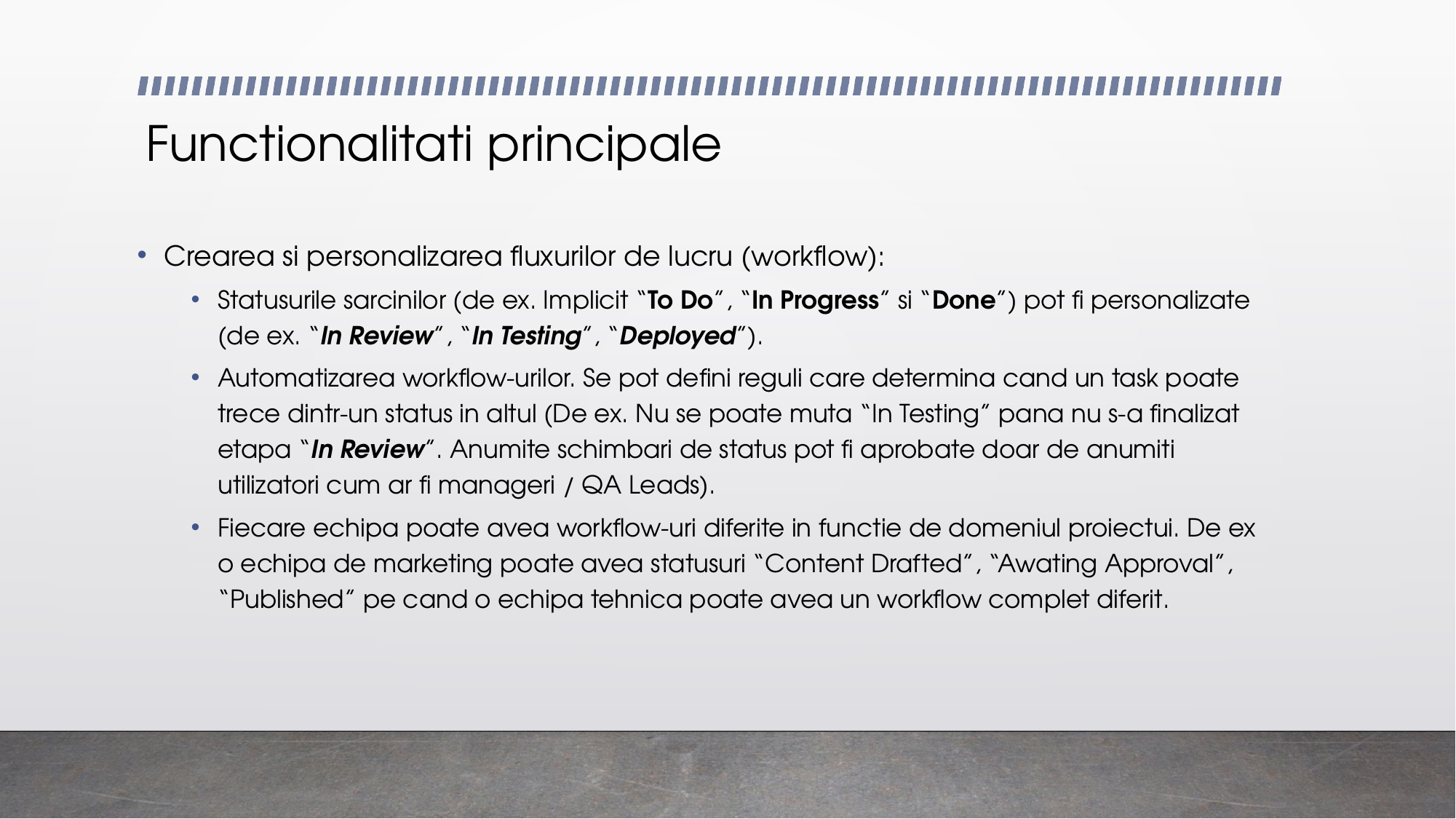

# Functionalitati principale
Crearea si personalizarea fluxurilor de lucru (workflow):
Statusurile sarcinilor (de ex. Implicit “To Do”, “In Progress” si “Done”) pot fi personalizate (de ex. “In Review”, “In Testing”, “Deployed”).
Automatizarea workflow-urilor. Se pot defini reguli care determina cand un task poate trece dintr-un status in altul (De ex. Nu se poate muta “In Testing” pana nu s-a finalizat etapa “In Review”. Anumite schimbari de status pot fi aprobate doar de anumiti utilizatori cum ar fi manageri / QA Leads).
Fiecare echipa poate avea workflow-uri diferite in functie de domeniul proiectui. De ex o echipa de marketing poate avea statusuri “Content Drafted”, “Awating Approval”, “Published” pe cand o echipa tehnica poate avea un workflow complet diferit.